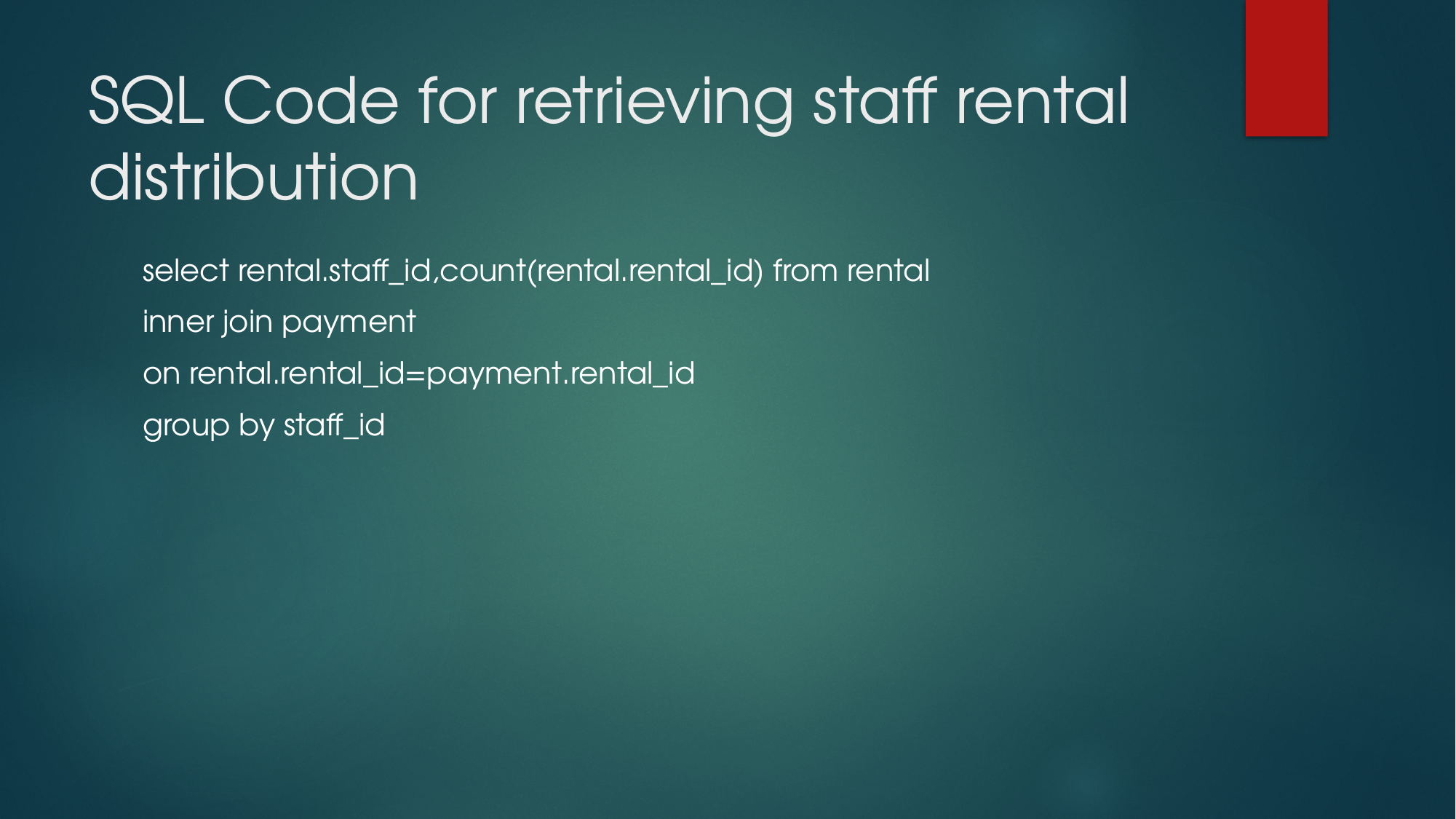

# SQL Code for retrieving staff rental distribution
select rental.staff_id,count(rental.rental_id) from rental
inner join payment
on rental.rental_id=payment.rental_id
group by staff_id